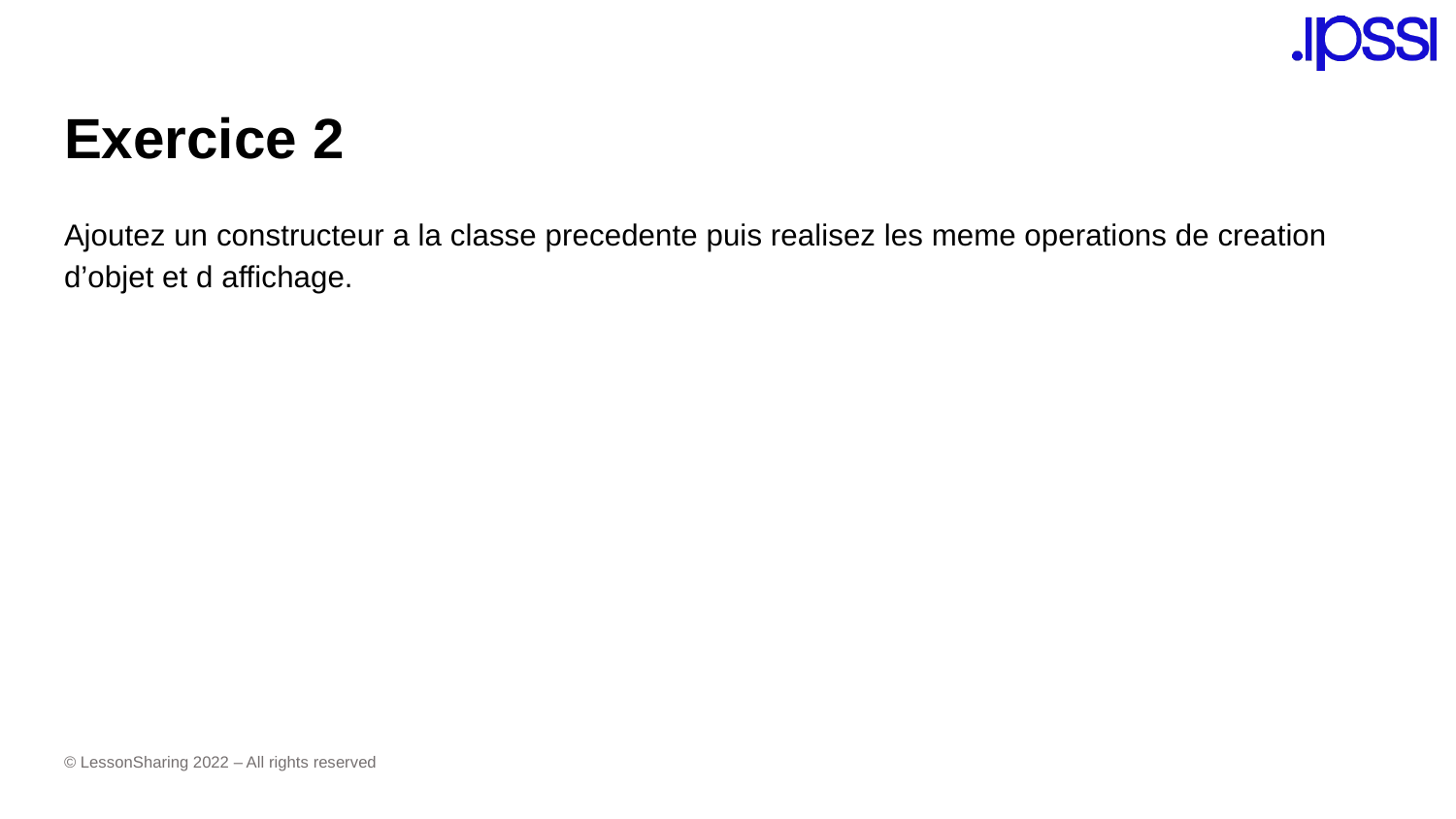

# Exercice 2
Ajoutez un constructeur a la classe precedente puis realisez les meme operations de creation d’objet et d affichage.